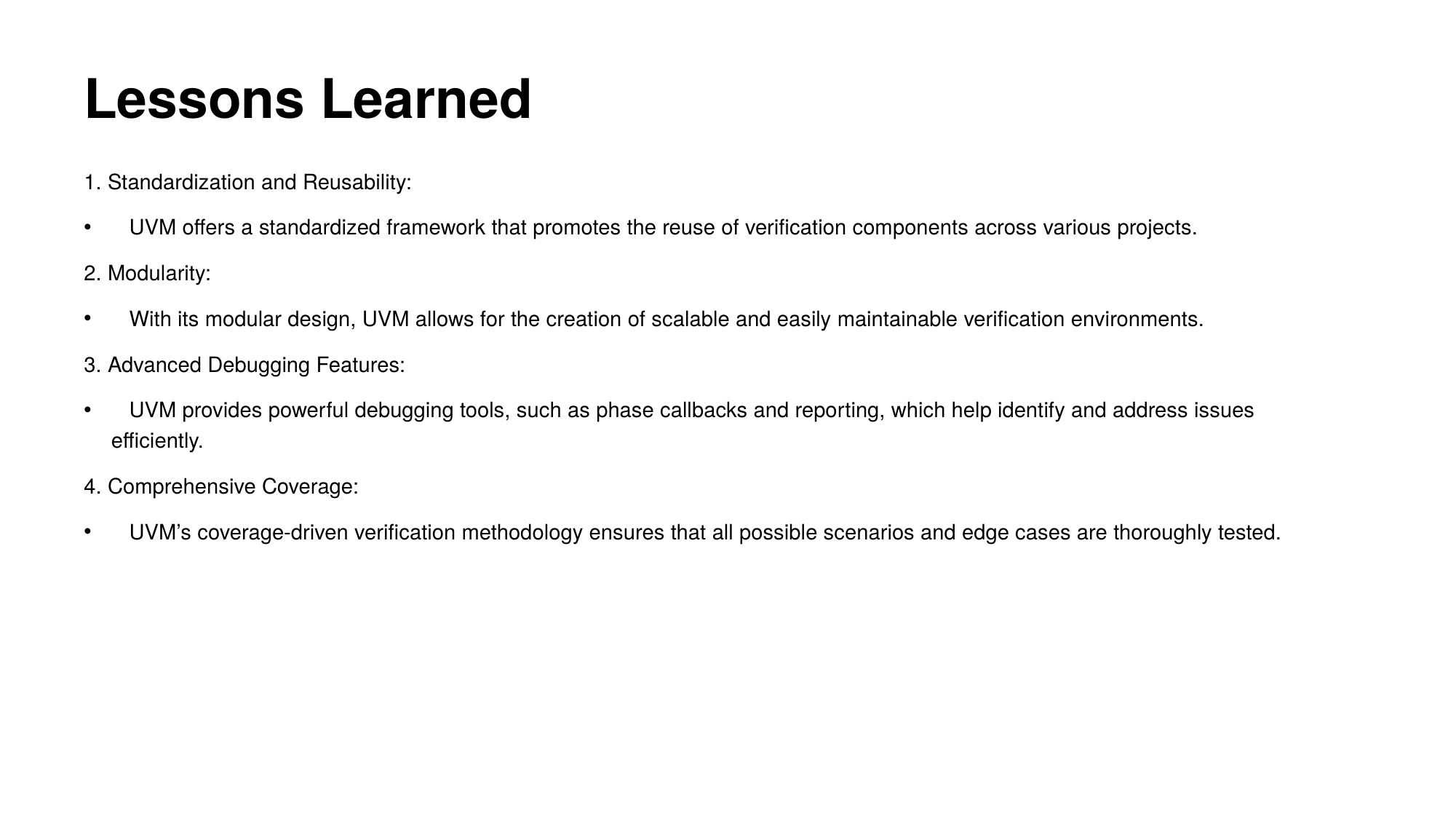

# Lessons Learned
1. Standardization and Reusability:
   UVM offers a standardized framework that promotes the reuse of verification components across various projects.
2. Modularity:
   With its modular design, UVM allows for the creation of scalable and easily maintainable verification environments.
3. Advanced Debugging Features:
   UVM provides powerful debugging tools, such as phase callbacks and reporting, which help identify and address issues efficiently.
4. Comprehensive Coverage:
   UVM’s coverage-driven verification methodology ensures that all possible scenarios and edge cases are thoroughly tested.